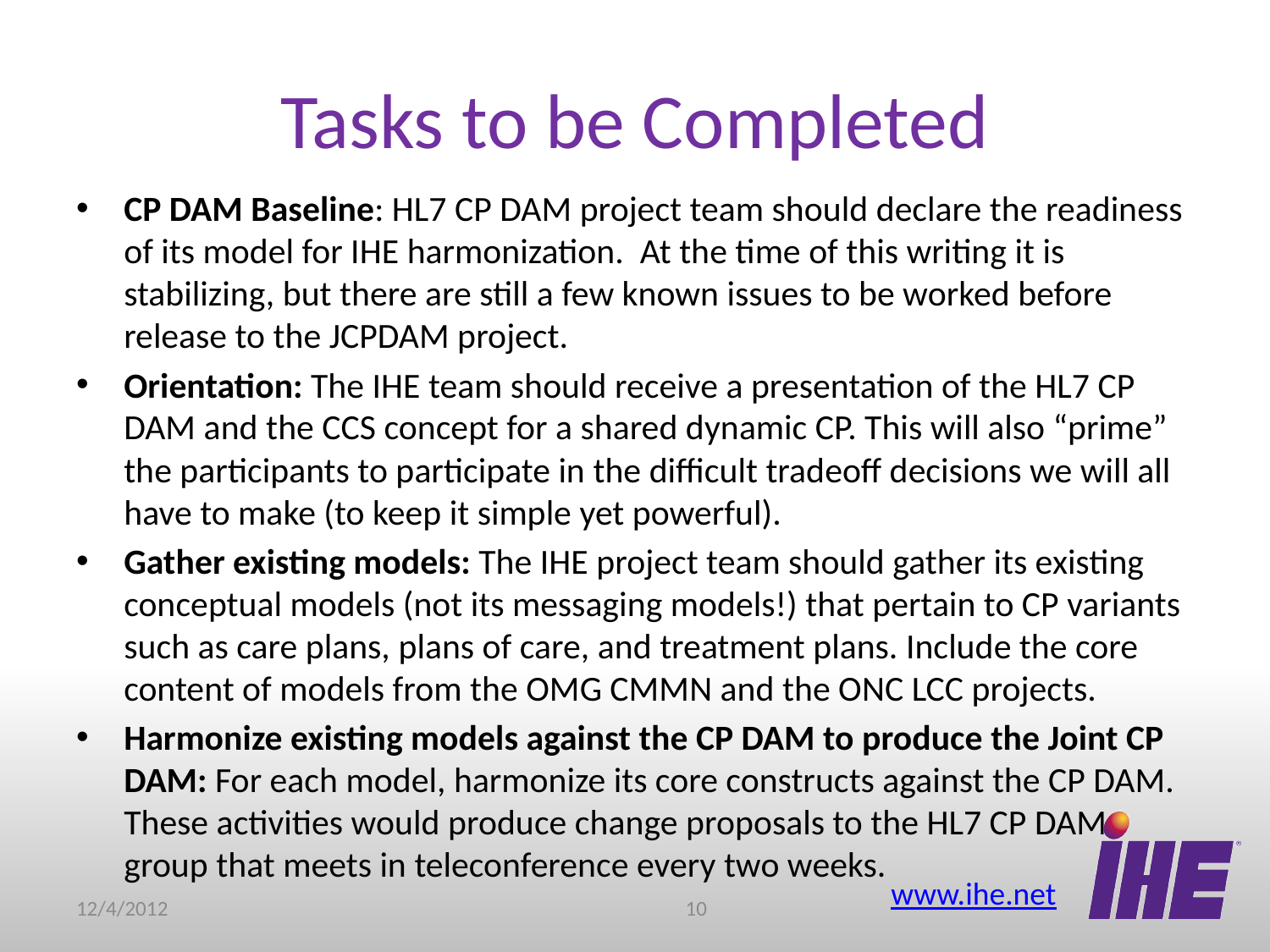

# Tasks to be Completed
CP DAM Baseline: HL7 CP DAM project team should declare the readiness of its model for IHE harmonization.  At the time of this writing it is stabilizing, but there are still a few known issues to be worked before release to the JCPDAM project.
Orientation: The IHE team should receive a presentation of the HL7 CP DAM and the CCS concept for a shared dynamic CP. This will also “prime” the participants to participate in the difficult tradeoff decisions we will all have to make (to keep it simple yet powerful).
Gather existing models: The IHE project team should gather its existing conceptual models (not its messaging models!) that pertain to CP variants such as care plans, plans of care, and treatment plans. Include the core content of models from the OMG CMMN and the ONC LCC projects.
Harmonize existing models against the CP DAM to produce the Joint CP DAM: For each model, harmonize its core constructs against the CP DAM.  These activities would produce change proposals to the HL7 CP DAM group that meets in teleconference every two weeks.

12/4/2012
10